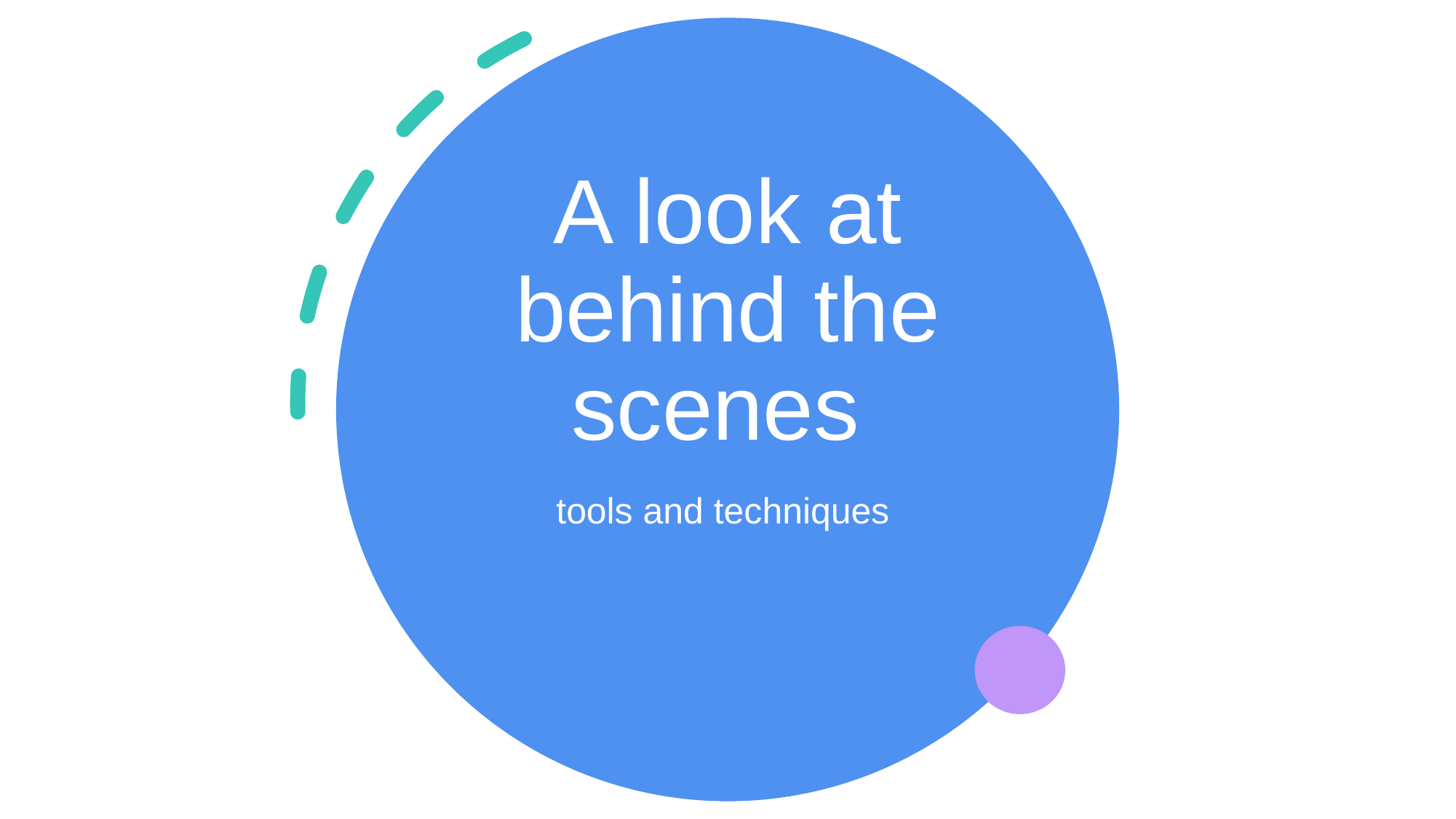

# A look at behind the scenes
tools and techniques